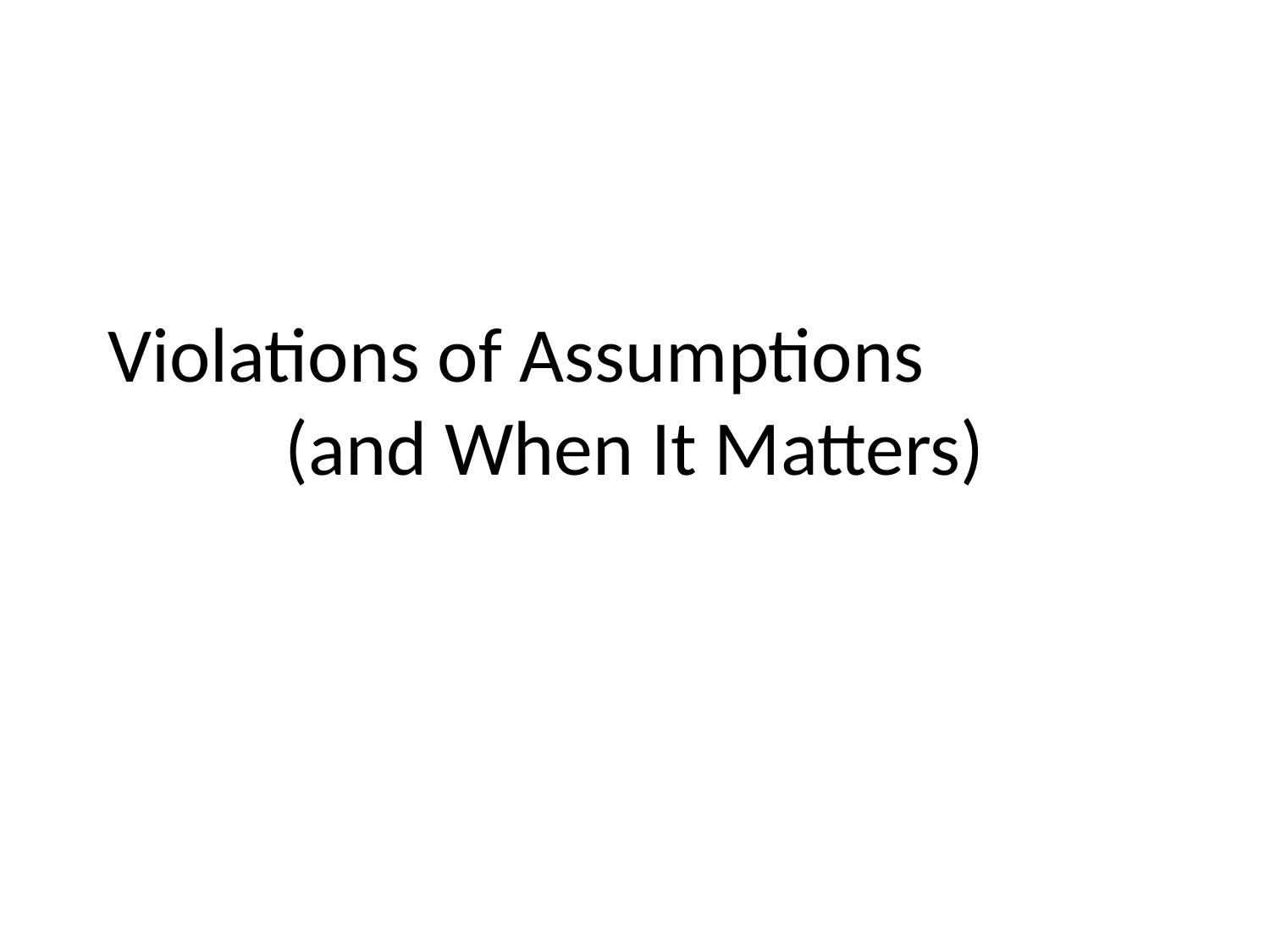

Violations of Assumptions
(and When It Matters)